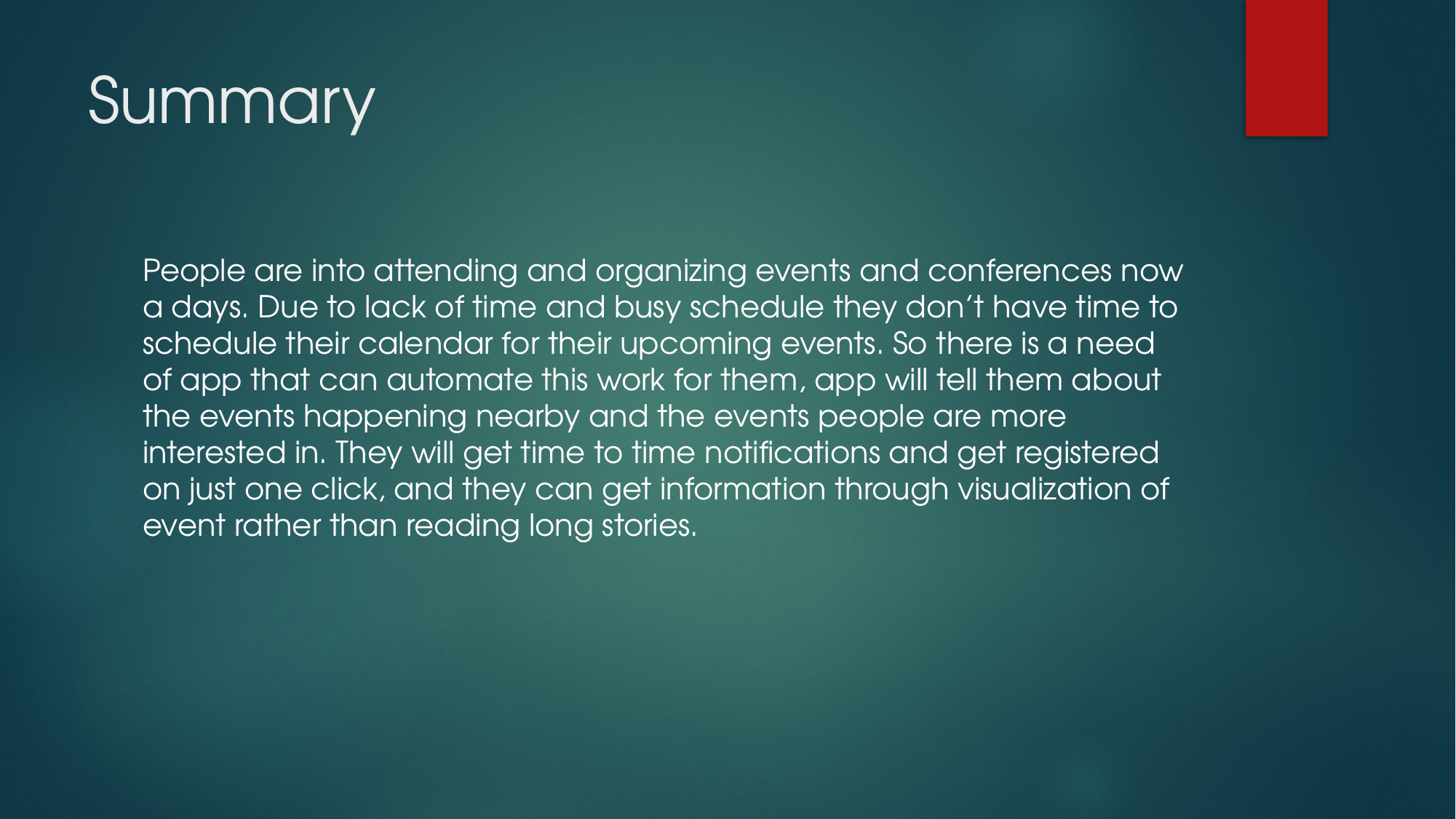

# Summary
People are into attending and organizing events and conferences now a days. Due to lack of time and busy schedule they don’t have time to schedule their calendar for their upcoming events. So there is a need of app that can automate this work for them, app will tell them about the events happening nearby and the events people are more interested in. They will get time to time notifications and get registered on just one click, and they can get information through visualization of event rather than reading long stories.